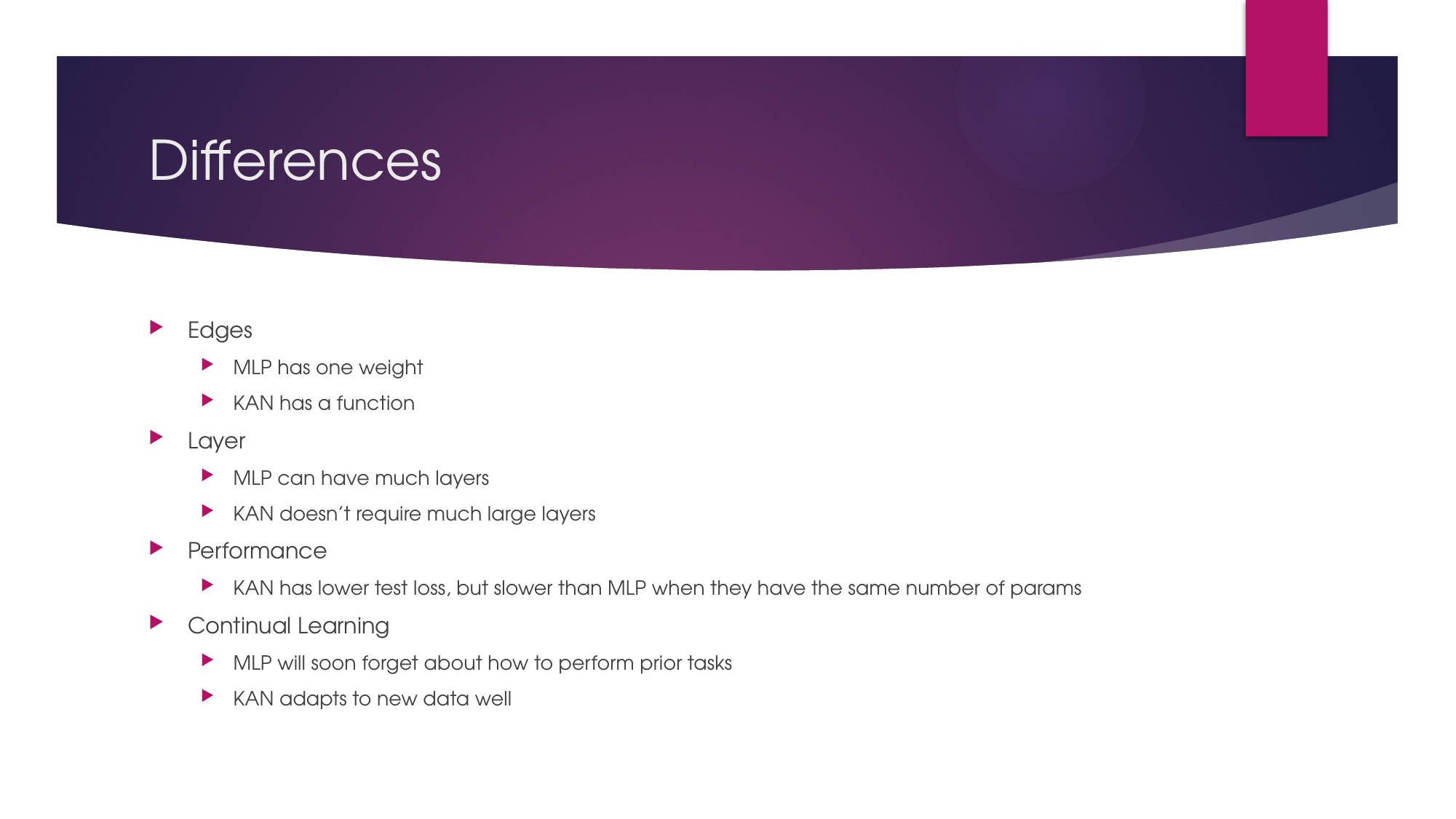

# Differences
Edges
MLP has one weight
KAN has a function
Layer
MLP can have much layers
KAN doesn’t require much large layers
Performance
KAN has lower test loss, but slower than MLP when they have the same number of params
Continual Learning
MLP will soon forget about how to perform prior tasks
KAN adapts to new data well